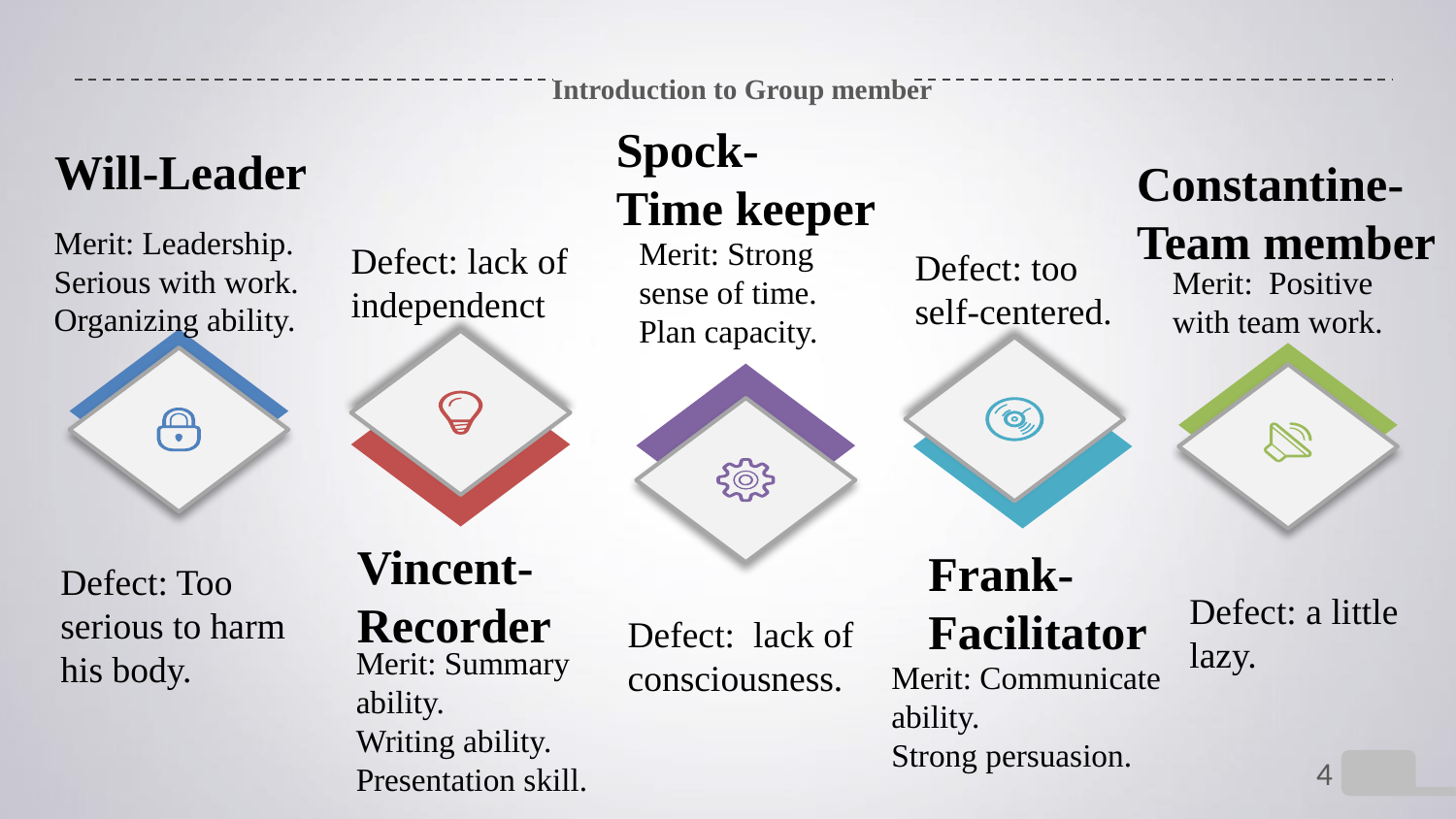

# Introduction to Group member
Spock-
Time keeper
Will-Leader
Constantine-
Team member
Merit: Leadership. Serious with work.
Organizing ability.
Merit: Strong sense of time.
Plan capacity.

Defect: lack of independenct
Defect: too self-centered.
Merit:  Positive with team work.

Vincent-
Recorder
Frank-
Facilitator
Defect: Too serious to harm his body.
Defect: a little lazy.
Defect:  lack of consciousness.
Merit: Summary ability.
Writing ability.
Presentation skill.

Merit: Communicate ability.
Strong persuasion.